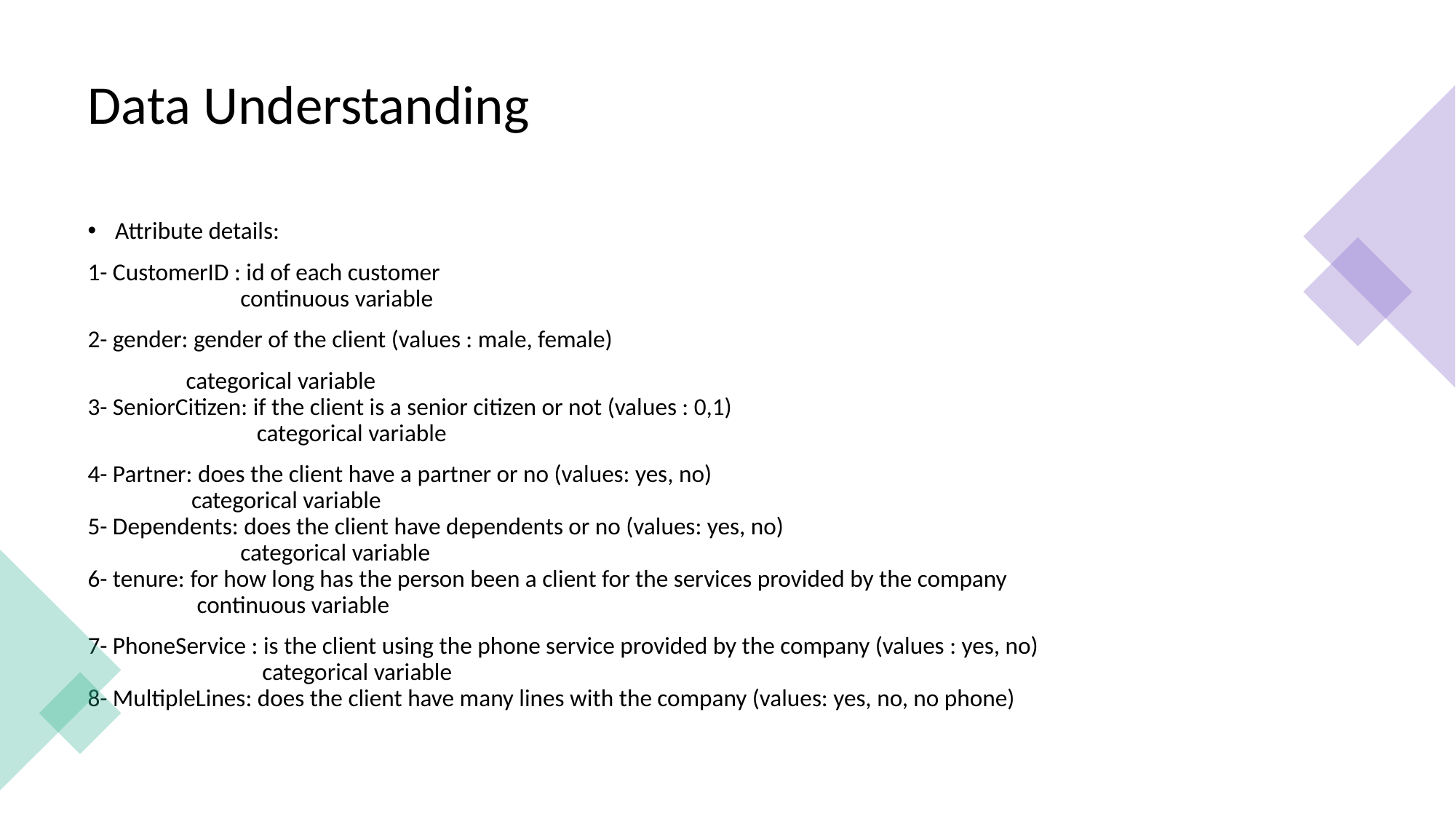

# Data Understanding

Attribute details:
1- CustomerID : id of each customer
                            continuous variable
2- gender: gender of the client (values : male, female)
                  categorical variable
3- SeniorCitizen: if the client is a senior citizen or not (values : 0,1)
                               categorical variable
4- Partner: does the client have a partner or no (values: yes, no)
                   categorical variable
5- Dependents: does the client have dependents or no (values: yes, no)
                            categorical variable
6- tenure: for how long has the person been a client for the services provided by the company
                    continuous variable
7- PhoneService : is the client using the phone service provided by the company (values : yes, no)
                                categorical variable
8- MultipleLines: does the client have many lines with the company (values: yes, no, no phone)